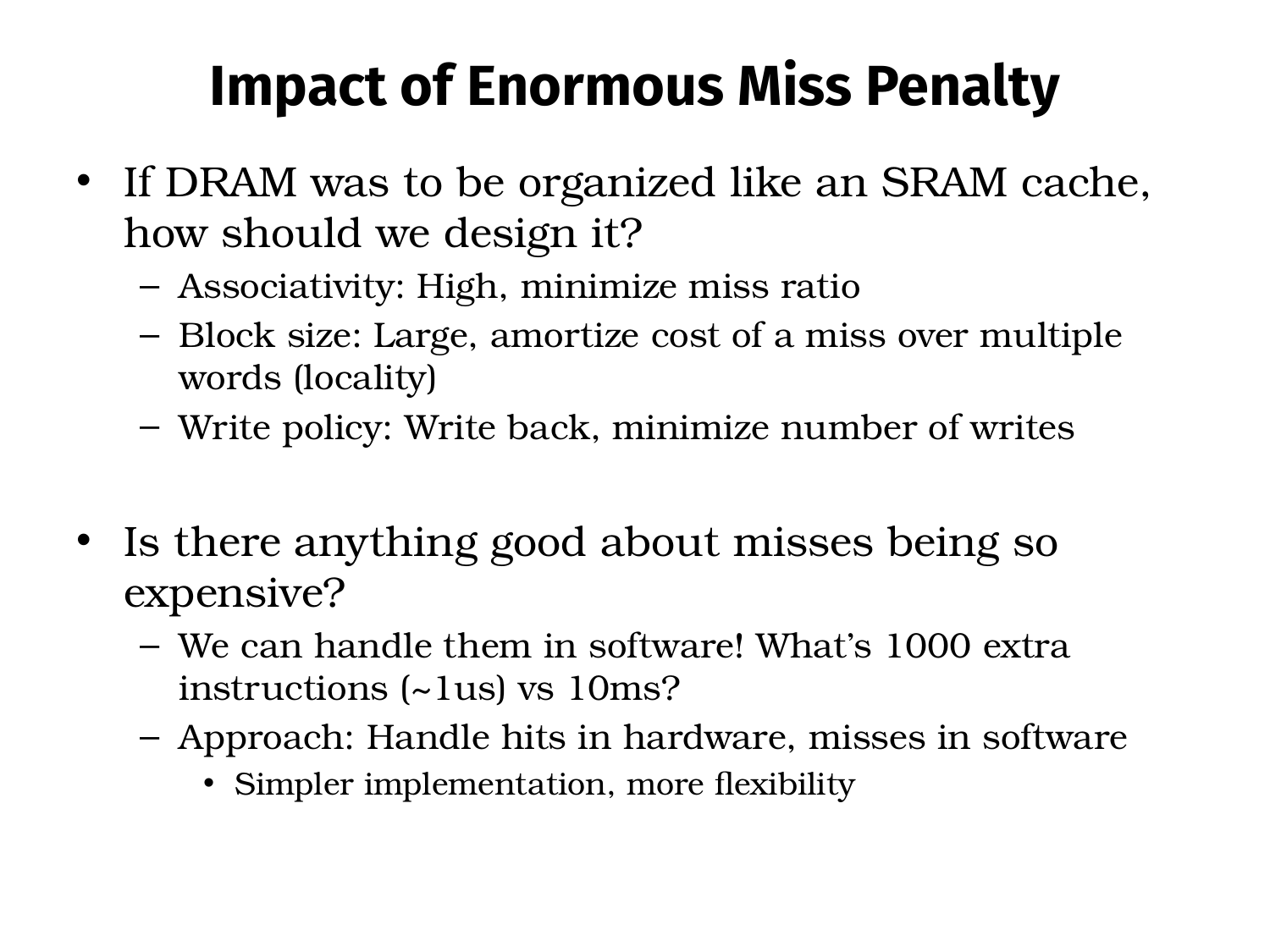

# Impact of Enormous Miss Penalty
If DRAM was to be organized like an SRAM cache, how should we design it?
Associativity: High, minimize miss ratio
Block size: Large, amortize cost of a miss over multiple words (locality)
Write policy: Write back, minimize number of writes

Is there anything good about misses being so expensive?
We can handle them in software! What’s 1000 extra instructions (~1us) vs 10ms?
Approach: Handle hits in hardware, misses in software
Simpler implementation, more flexibility